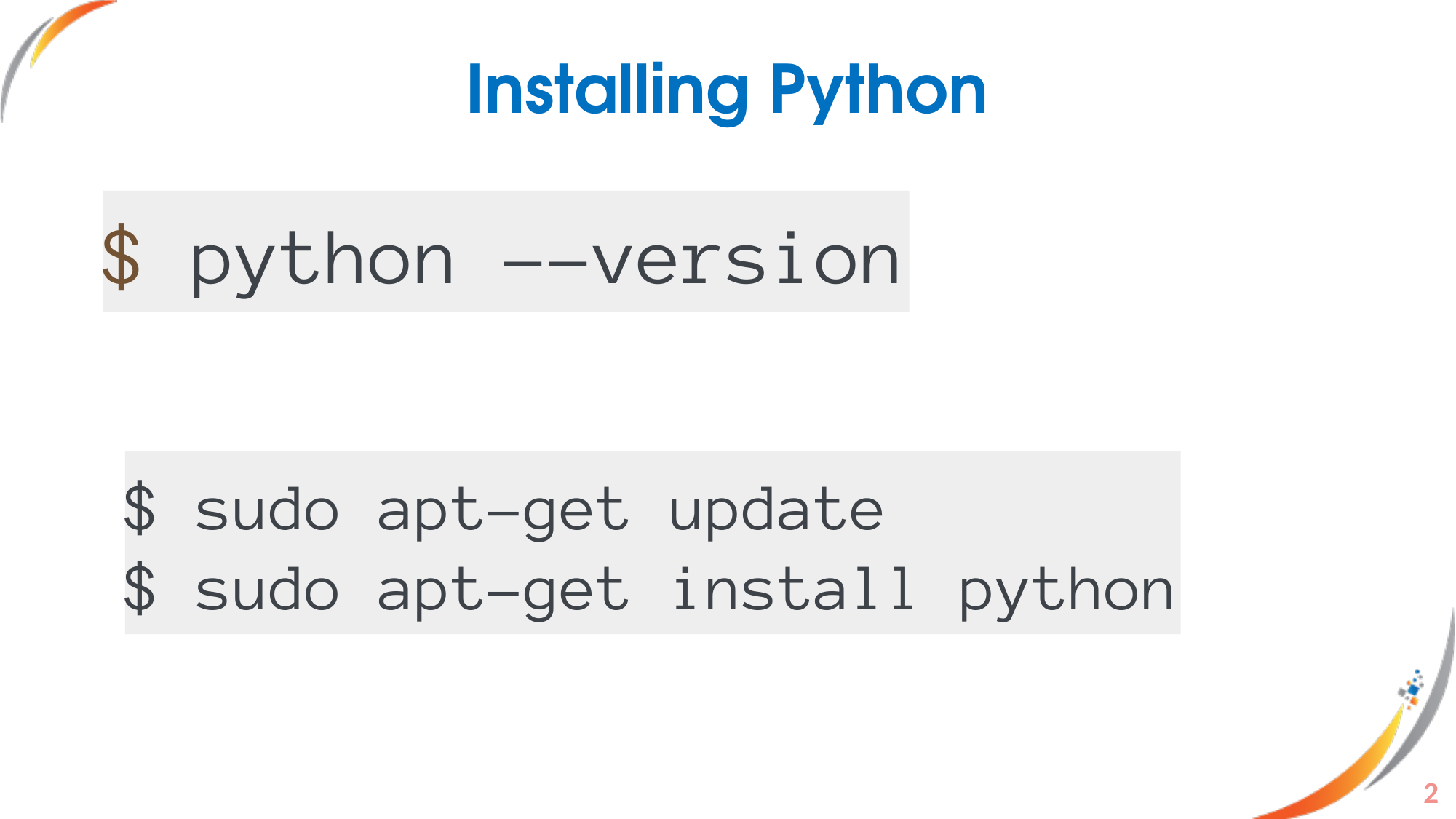

# Installing Python
$ python --version
$ sudo apt-get update
$ sudo apt-get install python
2